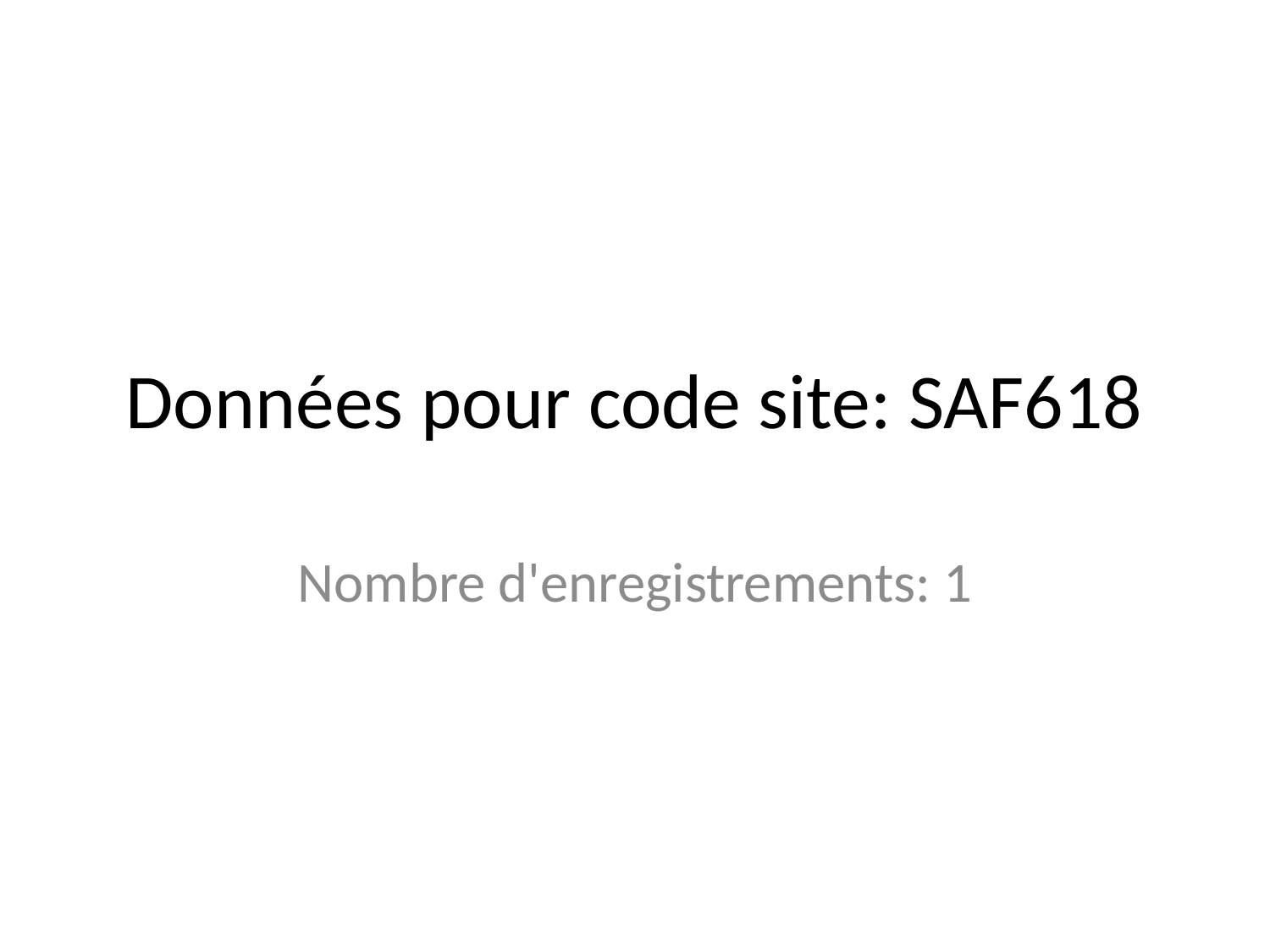

# Données pour code site: SAF618
Nombre d'enregistrements: 1